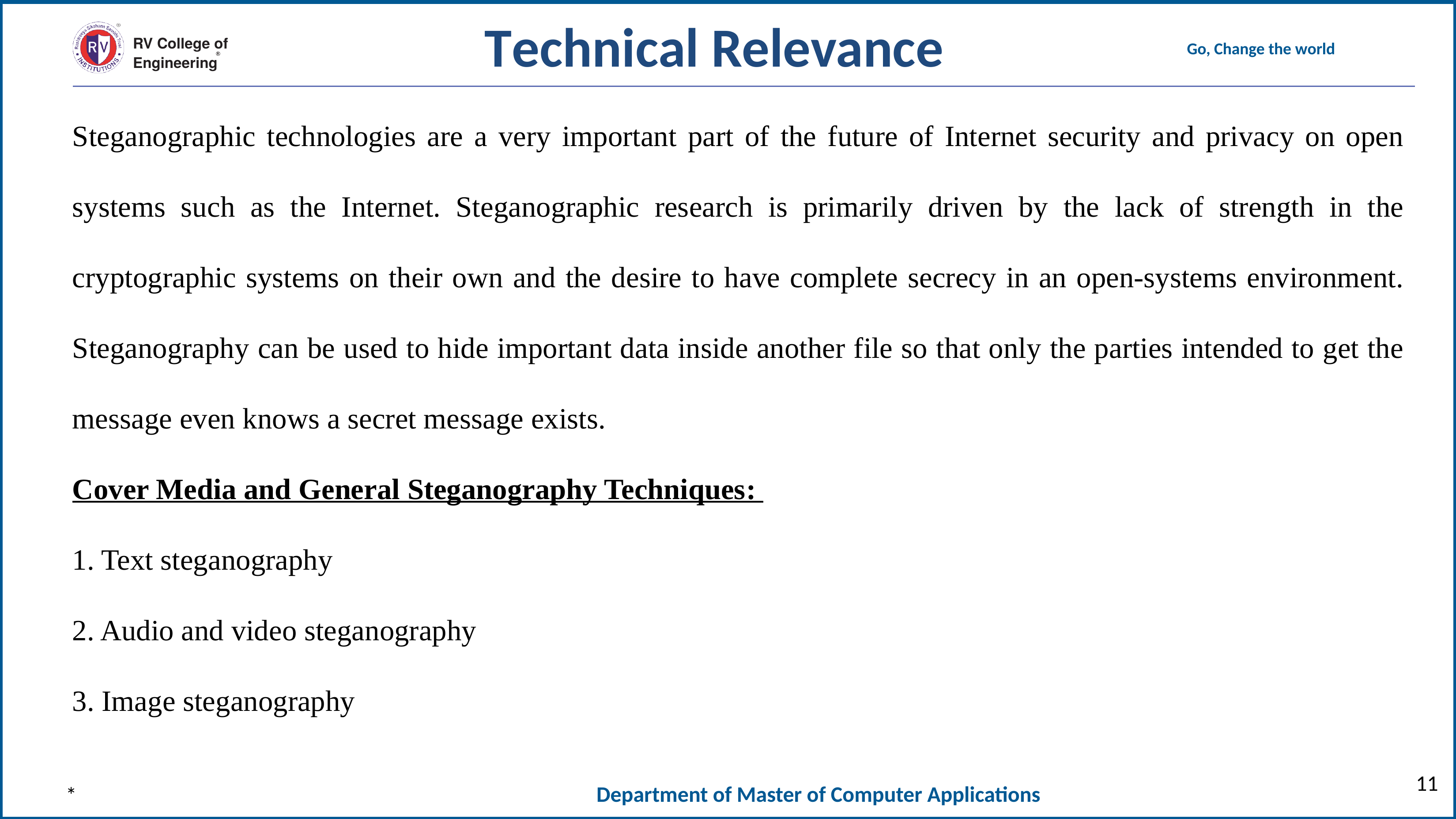

Technical Relevance

Steganographic technologies are a very important part of the future of Internet security and privacy on open systems such as the Internet. Steganographic research is primarily driven by the lack of strength in the cryptographic systems on their own and the desire to have complete secrecy in an open-systems environment. Steganography can be used to hide important data inside another file so that only the parties intended to get the message even knows a secret message exists.
Cover Media and General Steganography Techniques:
1. Text steganography
2. Audio and video steganography
3. Image steganography

11
*